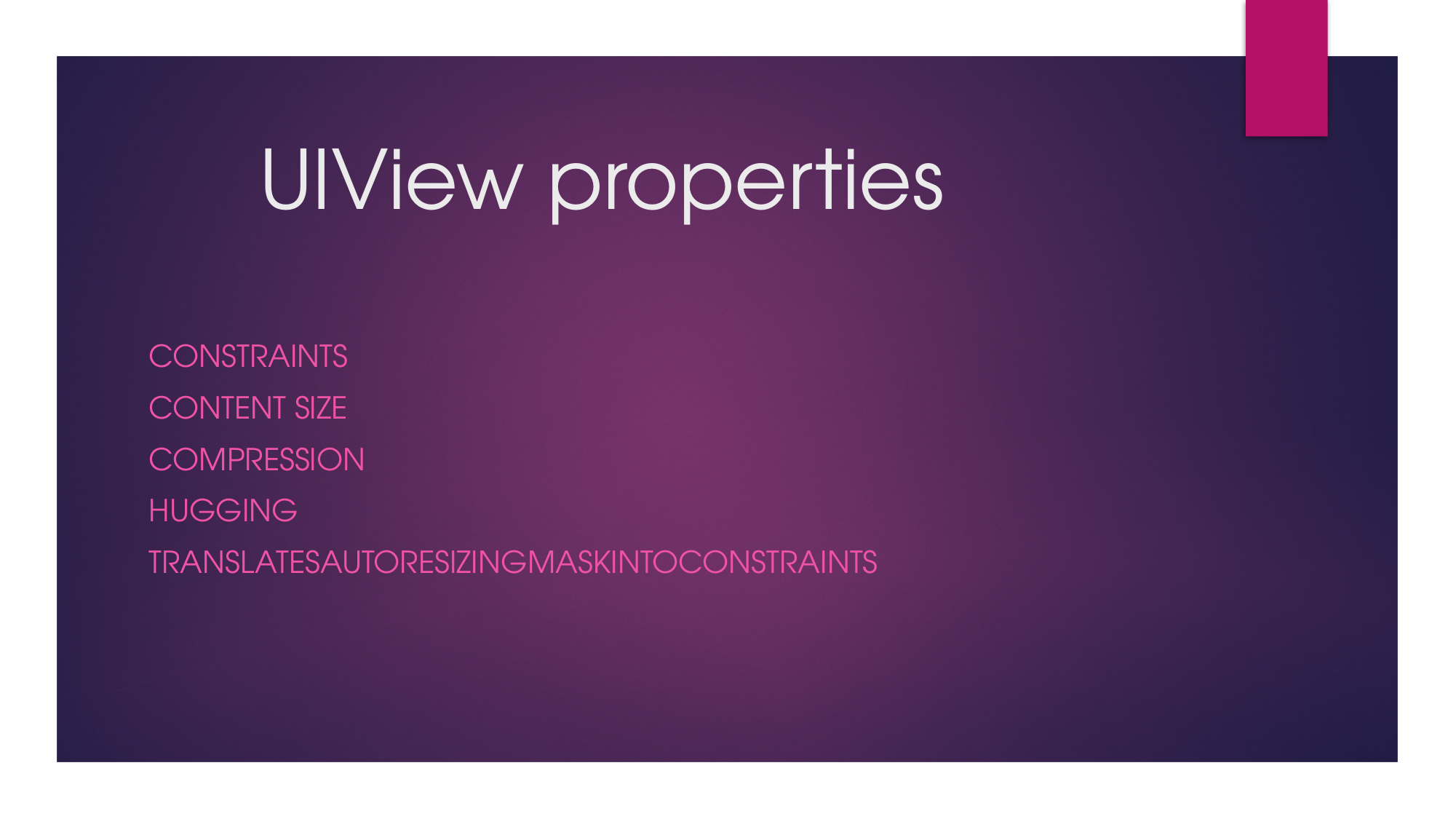

# UIView properties
Constraints
Content size
Compression
Hugging
translatesAutoresizingMaskIntoConstraints